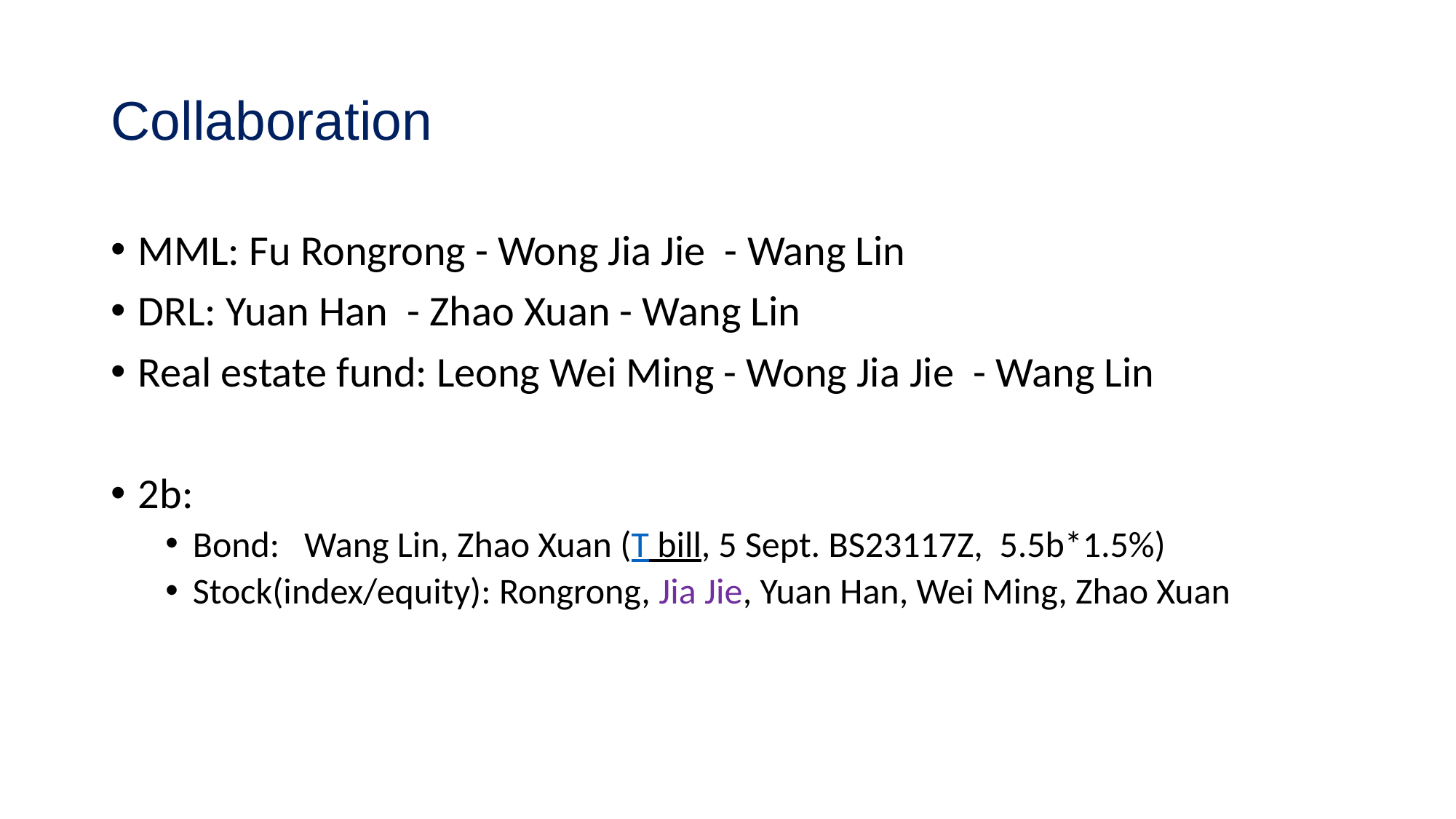

# Collaboration
MML: Fu Rongrong - Wong Jia Jie  - Wang Lin
DRL: Yuan Han  - Zhao Xuan - Wang Lin
Real estate fund: Leong Wei Ming - Wong Jia Jie  - Wang Lin

2b:
Bond:   Wang Lin, Zhao Xuan (T bill, 5 Sept. BS23117Z,  5.5b*1.5%)
Stock(index/equity): Rongrong, Jia Jie, Yuan Han, Wei Ming, Zhao Xuan